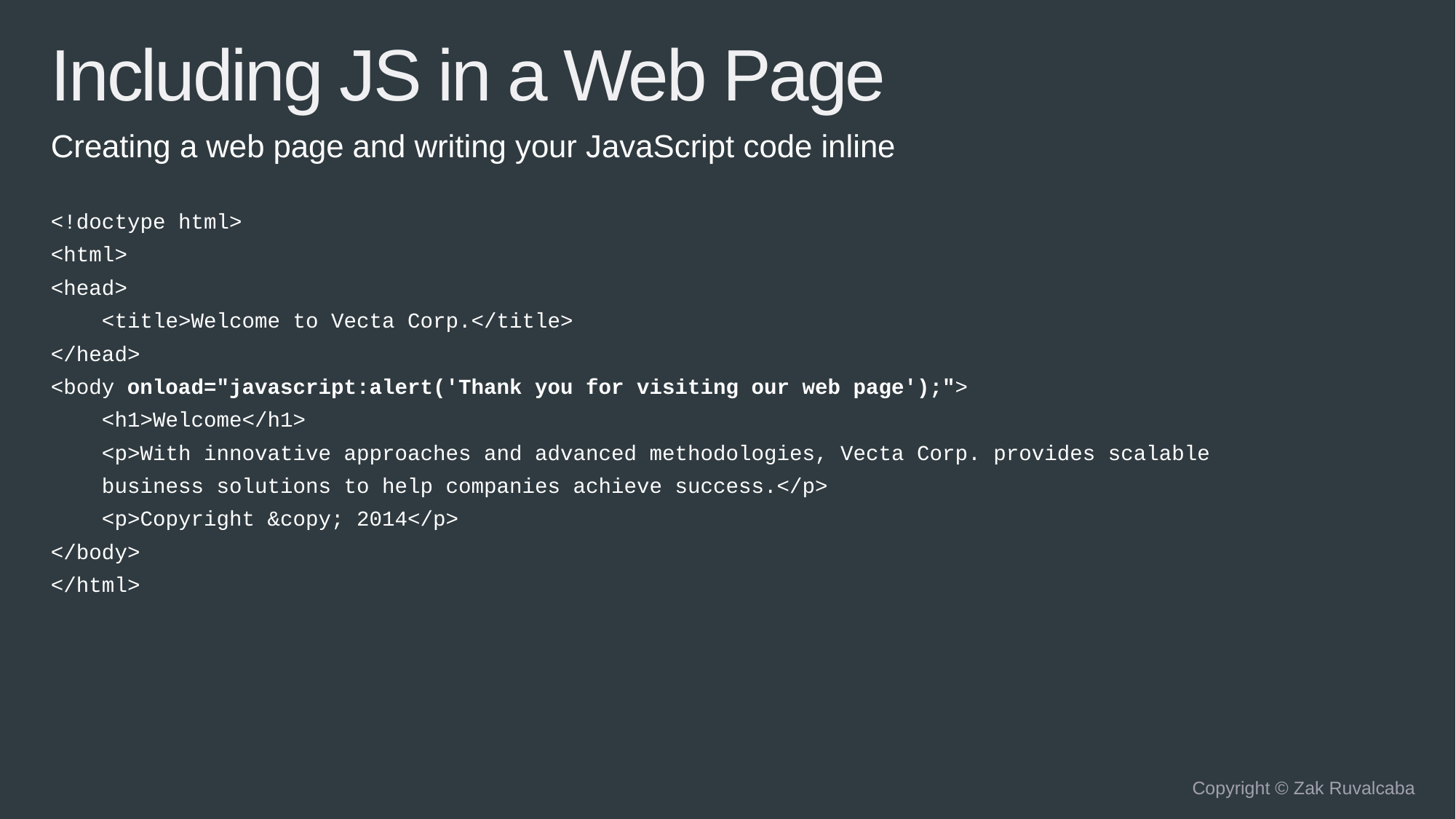

# Including JS in a Web Page
Creating a web page and writing your JavaScript code inline
<!doctype html>
<html>
<head>
    <title>Welcome to Vecta Corp.</title>
</head>
<body onload="javascript:alert('Thank you for visiting our web page');">
    <h1>Welcome</h1>
    <p>With innovative approaches and advanced methodologies, Vecta Corp. provides scalable
    business solutions to help companies achieve success.</p>
    <p>Copyright &copy; 2014</p>
</body>
</html>